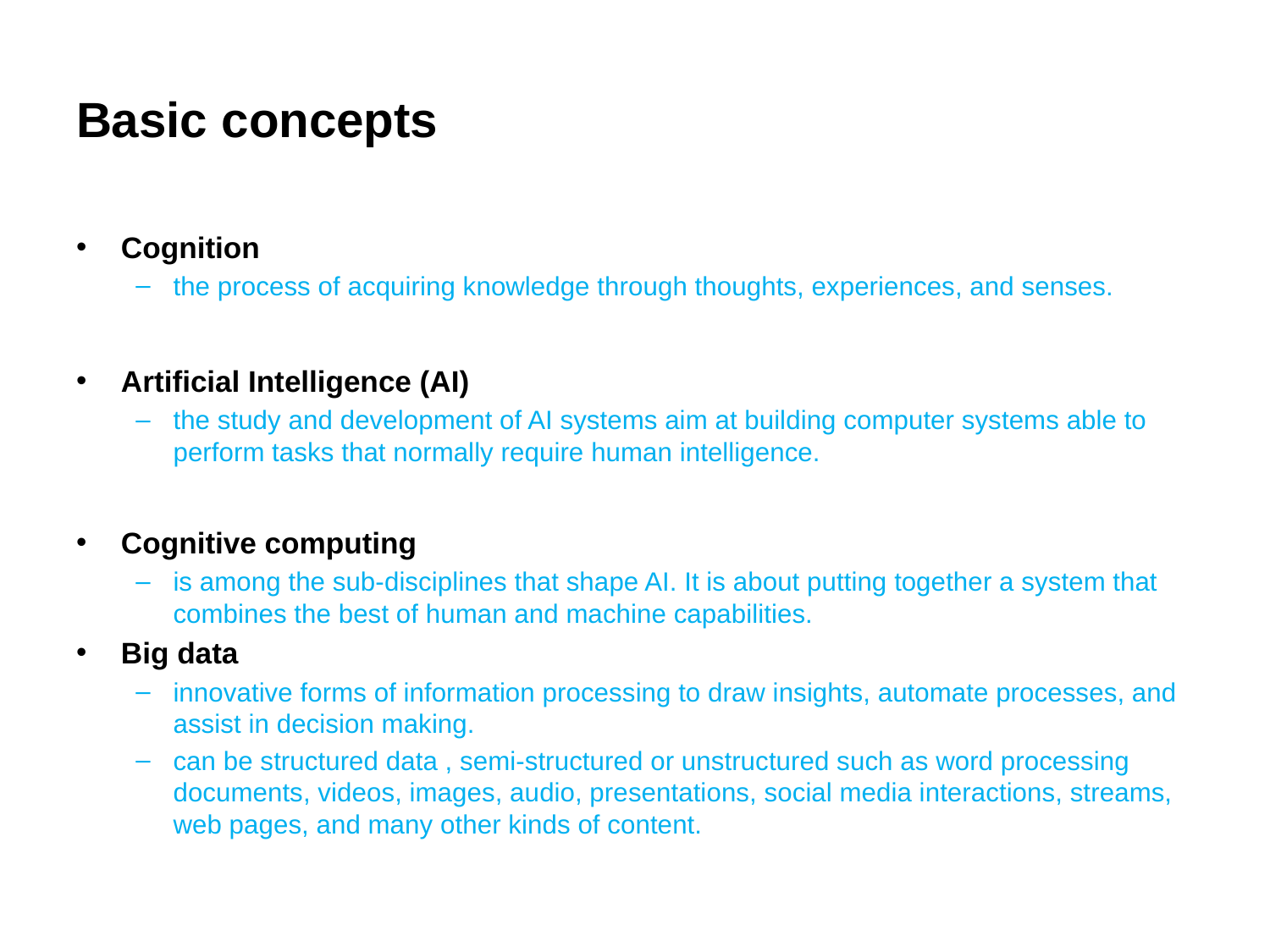

# Basic concepts
Cognition
the process of acquiring knowledge through thoughts, experiences, and senses.

Artificial Intelligence (AI)
the study and development of AI systems aim at building computer systems able to perform tasks that normally require human intelligence.

Cognitive computing
is among the sub-disciplines that shape AI. It is about putting together a system that combines the best of human and machine capabilities.
Big data
innovative forms of information processing to draw insights, automate processes, and assist in decision making.
can be structured data , semi-structured or unstructured such as word processing documents, videos, images, audio, presentations, social media interactions, streams, web pages, and many other kinds of content.